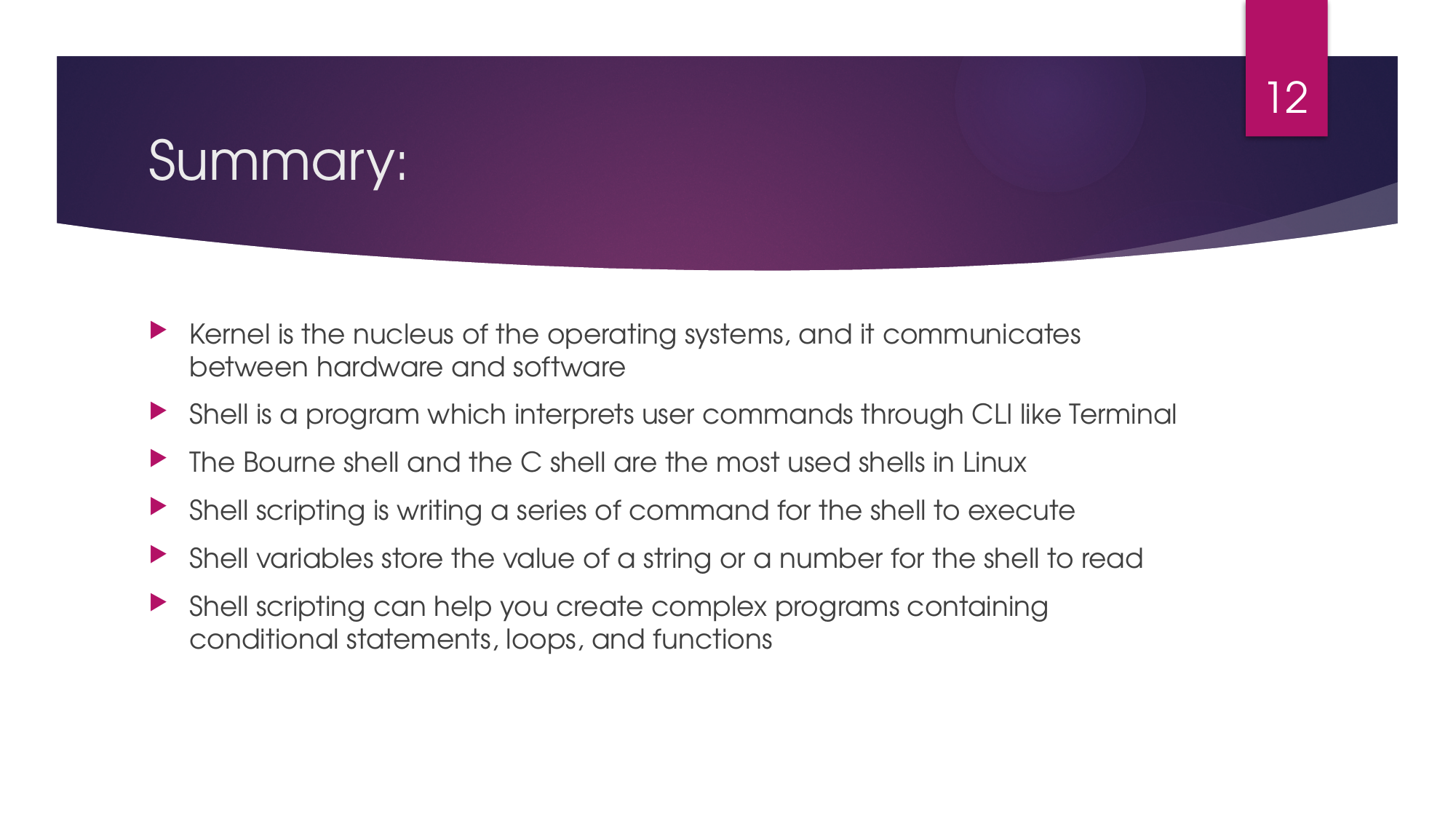

12
# Summary:
Kernel is the nucleus of the operating systems, and it communicates between hardware and software
Shell is a program which interprets user commands through CLI like Terminal
The Bourne shell and the C shell are the most used shells in Linux
Shell scripting is writing a series of command for the shell to execute
Shell variables store the value of a string or a number for the shell to read
Shell scripting can help you create complex programs containing conditional statements, loops, and functions